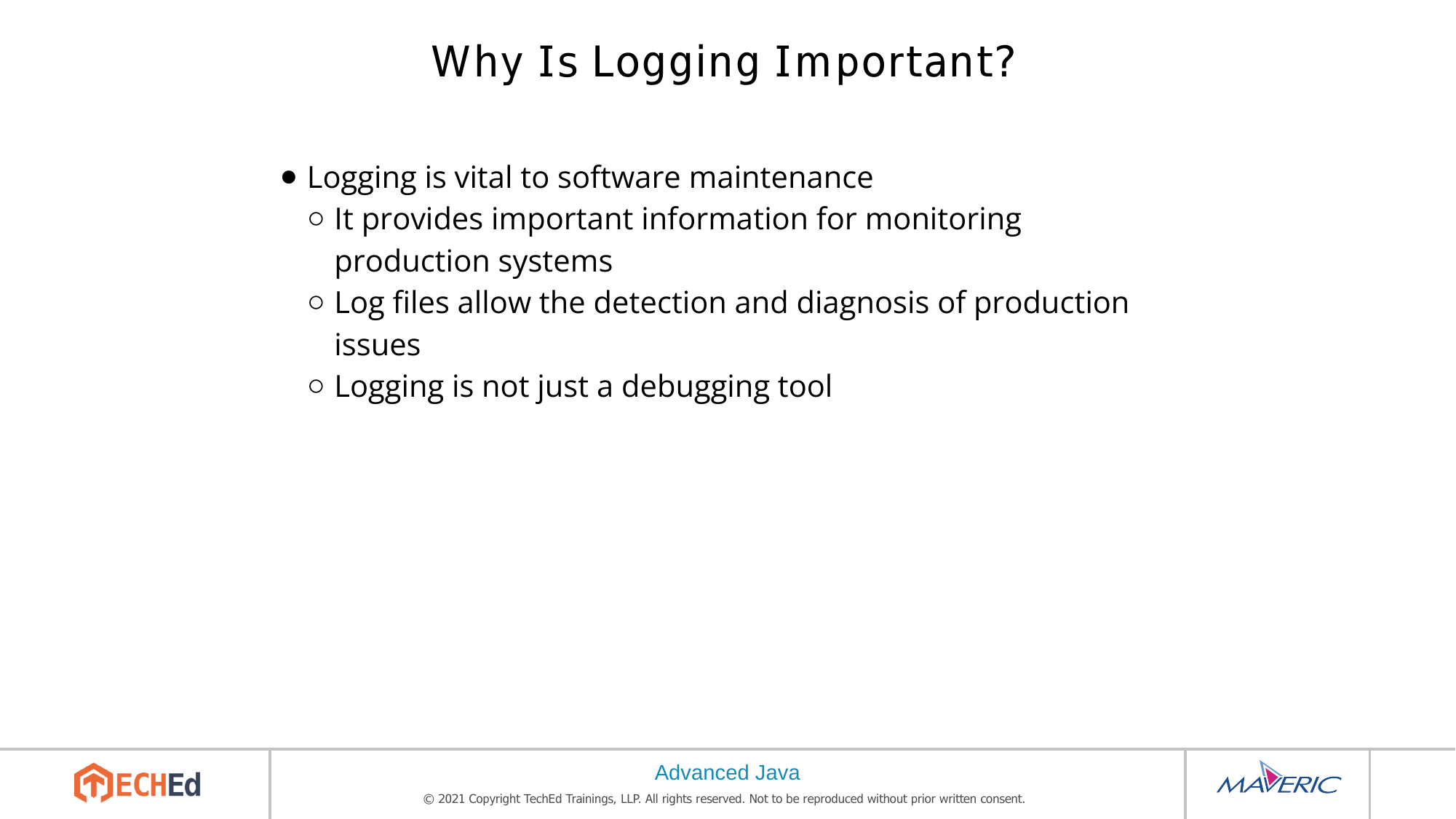

# Why Is Logging Important?
Logging is vital to software maintenance
It provides important information for monitoring production systems
Log files allow the detection and diagnosis of production issues
Logging is not just a debugging tool